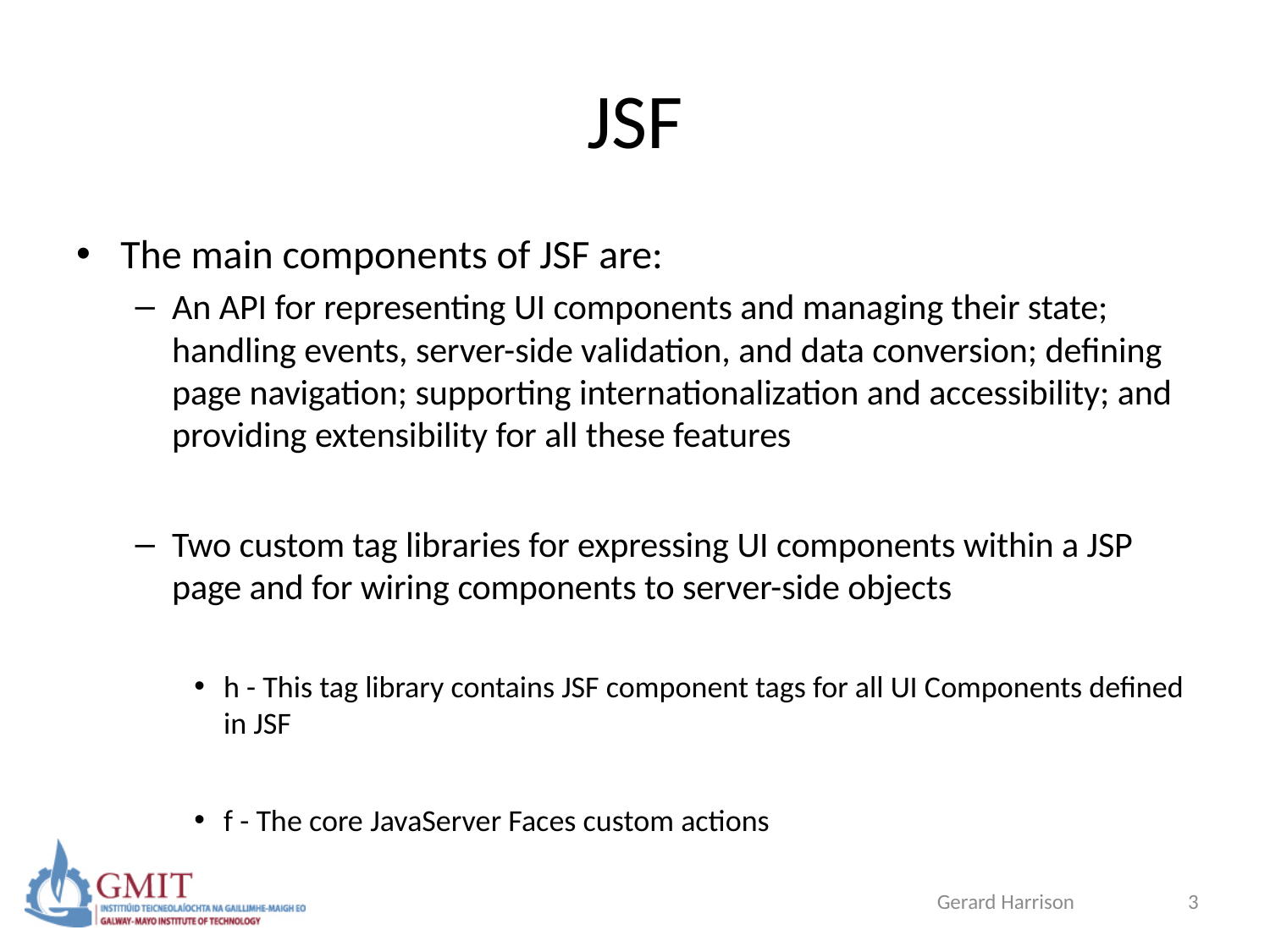

# JSF
The main components of JSF are:
An API for representing UI components and managing their state; handling events, server-side validation, and data conversion; defining page navigation; supporting internationalization and accessibility; and providing extensibility for all these features

Two custom tag libraries for expressing UI components within a JSP page and for wiring components to server-side objects

h - This tag library contains JSF component tags for all UI Components defined in JSF

f - The core JavaServer Faces custom actions
Gerard Harrison
3